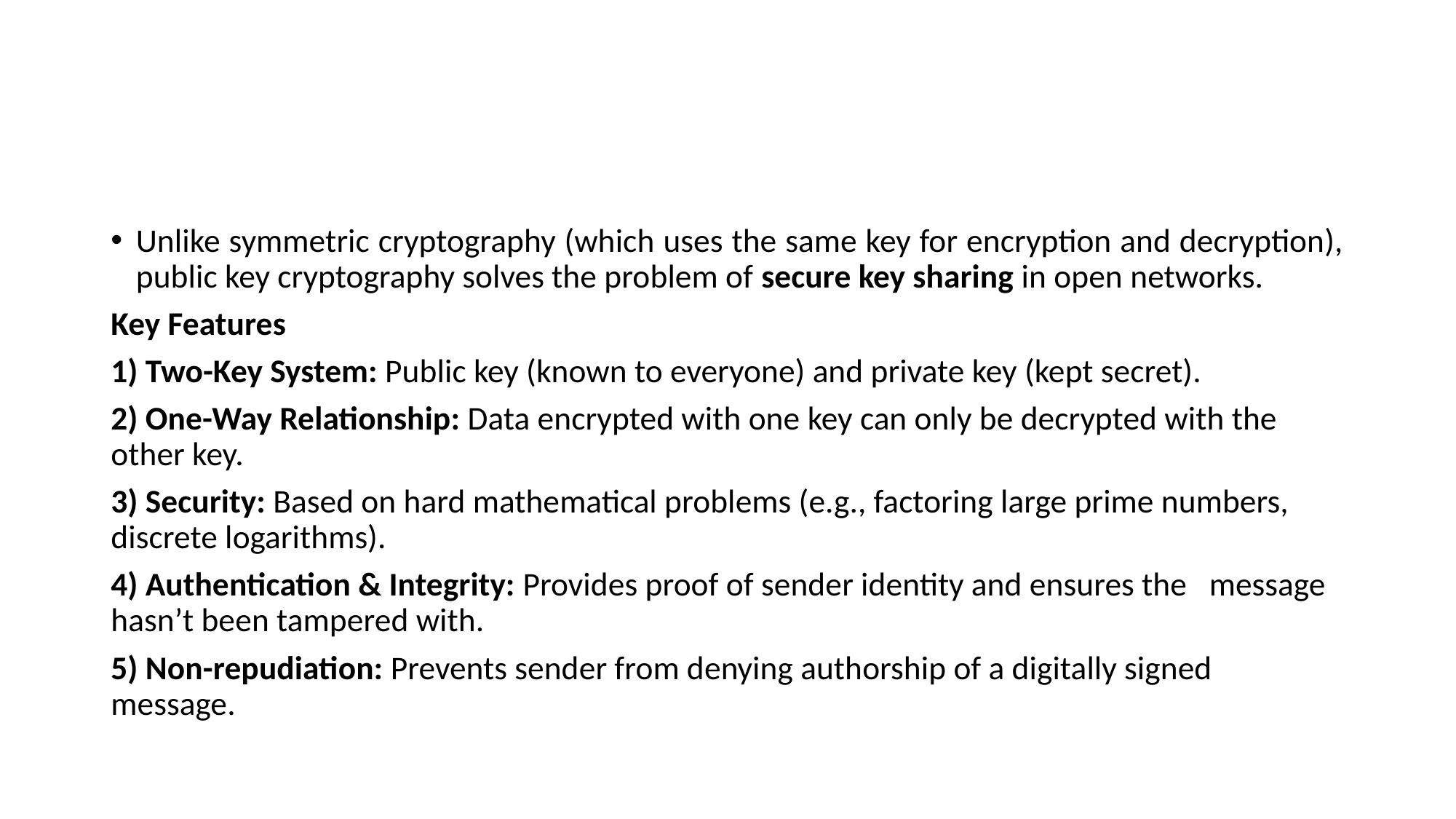

#
Unlike symmetric cryptography (which uses the same key for encryption and decryption), public key cryptography solves the problem of secure key sharing in open networks.
Key Features
1) Two-Key System: Public key (known to everyone) and private key (kept secret).
2) One-Way Relationship: Data encrypted with one key can only be decrypted with the other key.
3) Security: Based on hard mathematical problems (e.g., factoring large prime numbers, discrete logarithms).
4) Authentication & Integrity: Provides proof of sender identity and ensures the   message hasn’t been tampered with.
5) Non-repudiation: Prevents sender from denying authorship of a digitally signed message.